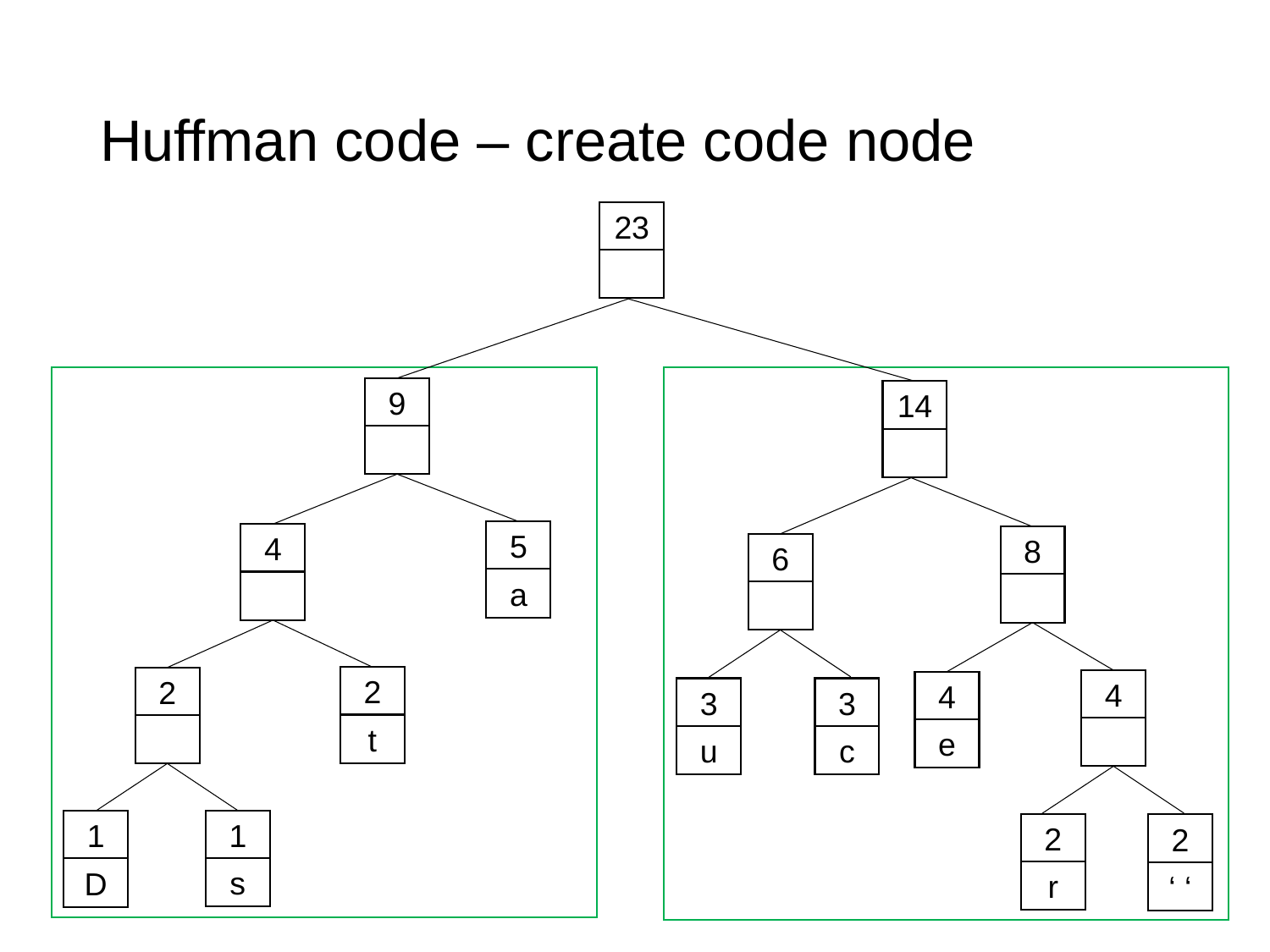

# Huffman code – create code node
23

9

5
a
4

2
t
2

1
s
1
D

14

8

6

4

4
e
3
u
3
c
2
r
2
‘ ‘